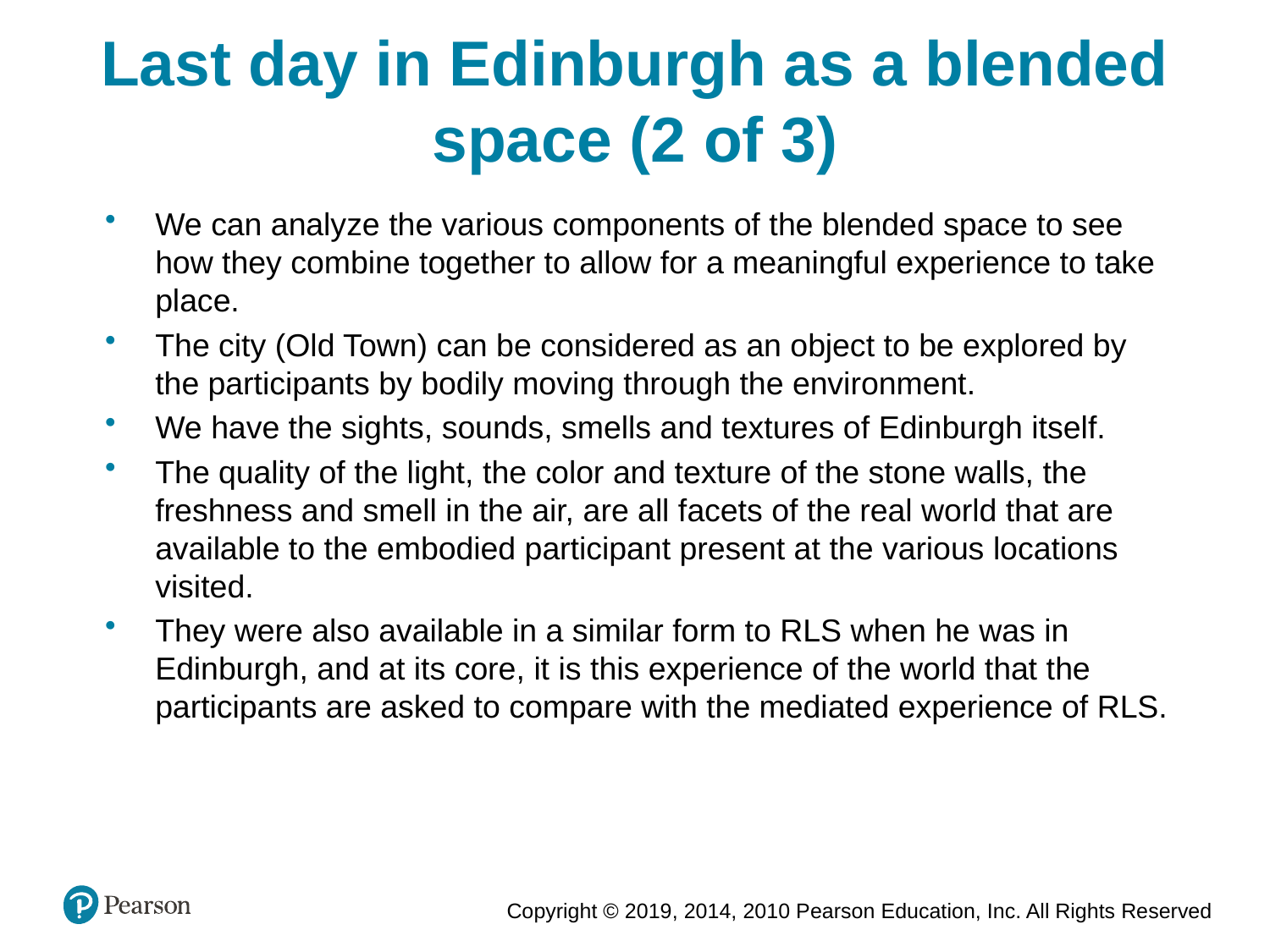

Last day in Edinburgh as a blended space (2 of 3)
We can analyze the various components of the blended space to see how they combine together to allow for a meaningful experience to take place.
The city (Old Town) can be considered as an object to be explored by the participants by bodily moving through the environment.
We have the sights, sounds, smells and textures of Edinburgh itself.
The quality of the light, the color and texture of the stone walls, the freshness and smell in the air, are all facets of the real world that are available to the embodied participant present at the various locations visited.
They were also available in a similar form to RLS when he was in Edinburgh, and at its core, it is this experience of the world that the participants are asked to compare with the mediated experience of RLS.